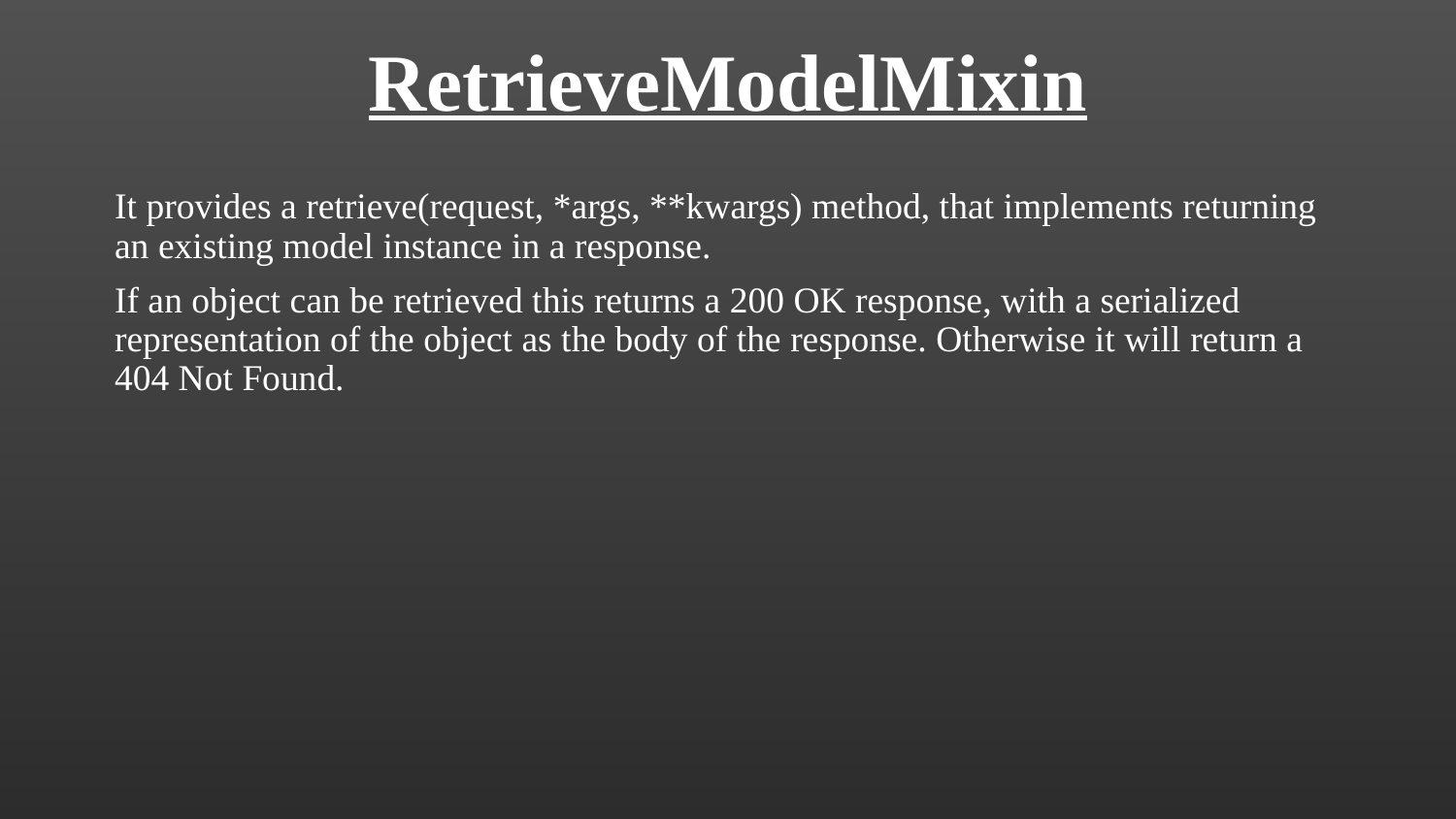

# RetrieveModelMixin
It provides a retrieve(request, *args, **kwargs) method, that implements returning an existing model instance in a response.
If an object can be retrieved this returns a 200 OK response, with a serialized representation of the object as the body of the response. Otherwise it will return a 404 Not Found.